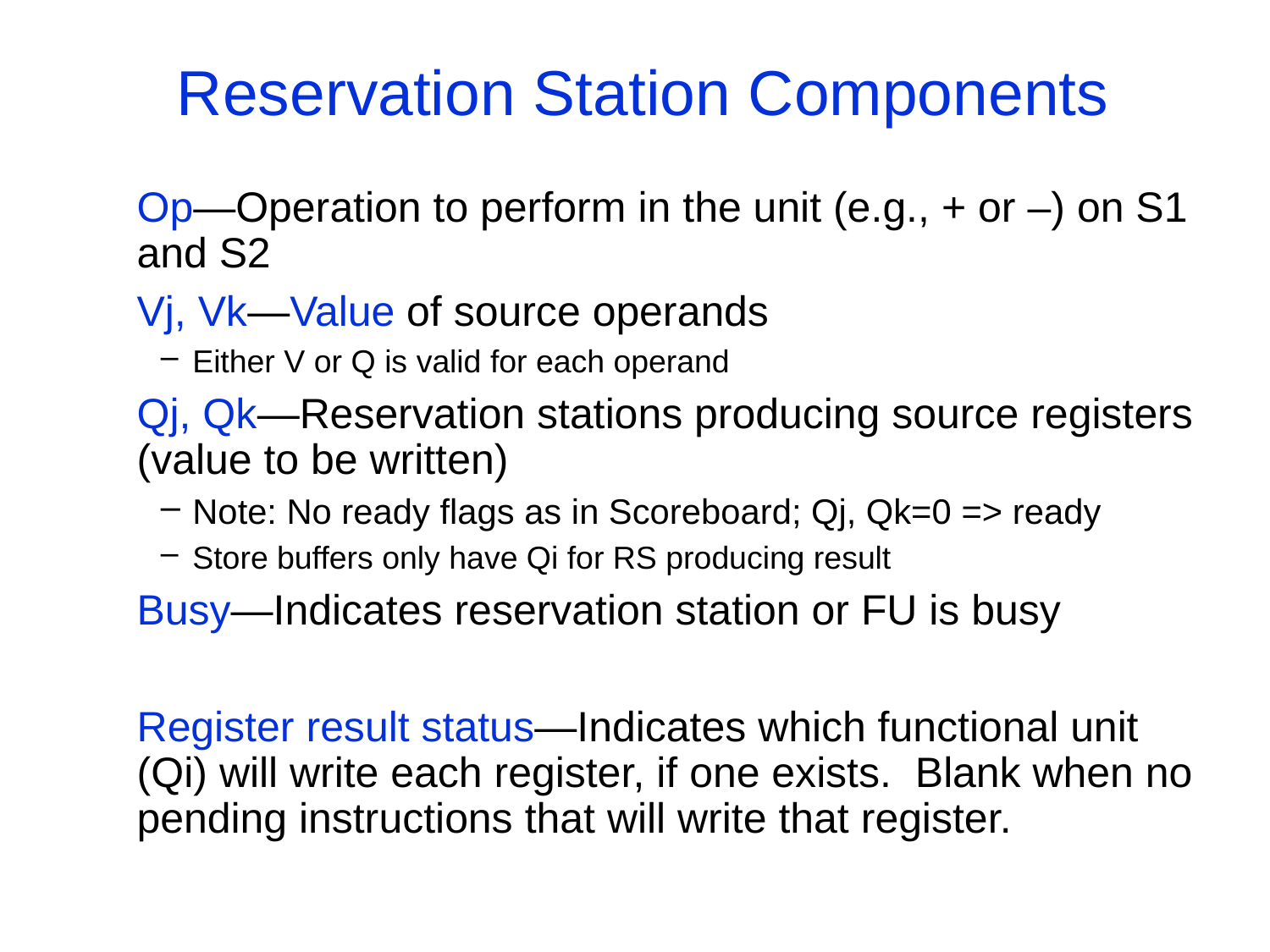

# Reservation Station Components
	Op—Operation to perform in the unit (e.g., + or –) on S1 and S2
	Vj, Vk—Value of source operands
Either V or Q is valid for each operand
	Qj, Qk—Reservation stations producing source registers (value to be written)
Note: No ready flags as in Scoreboard; Qj, Qk=0 => ready
Store buffers only have Qi for RS producing result
	Busy—Indicates reservation station or FU is busy

	Register result status—Indicates which functional unit (Qi) will write each register, if one exists.  Blank when no pending instructions that will write that register.